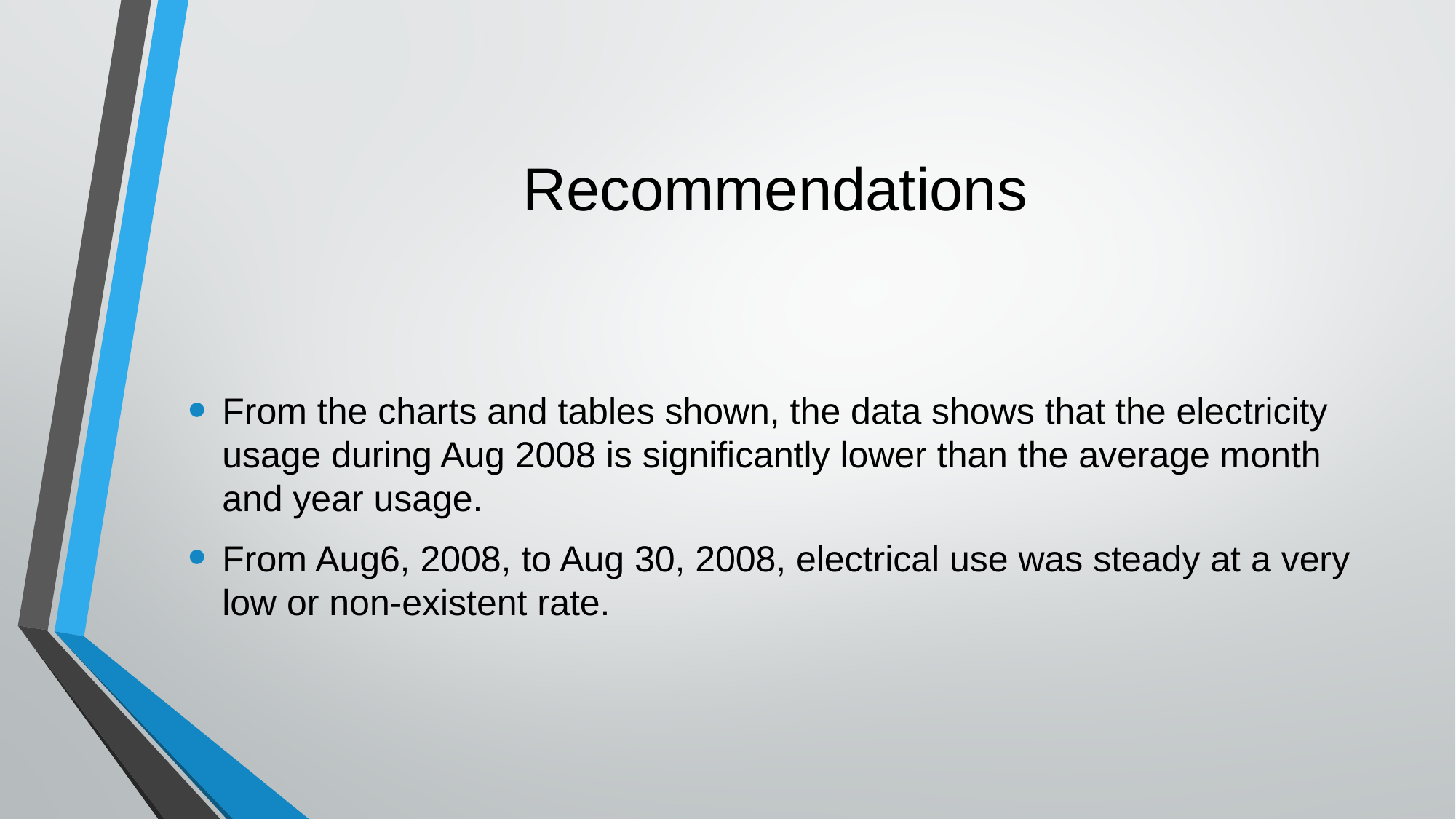

# Recommendations
From the charts and tables shown, the data shows that the electricity usage during Aug 2008 is significantly lower than the average month and year usage.
From Aug6, 2008, to Aug 30, 2008, electrical use was steady at a very low or non-existent rate.